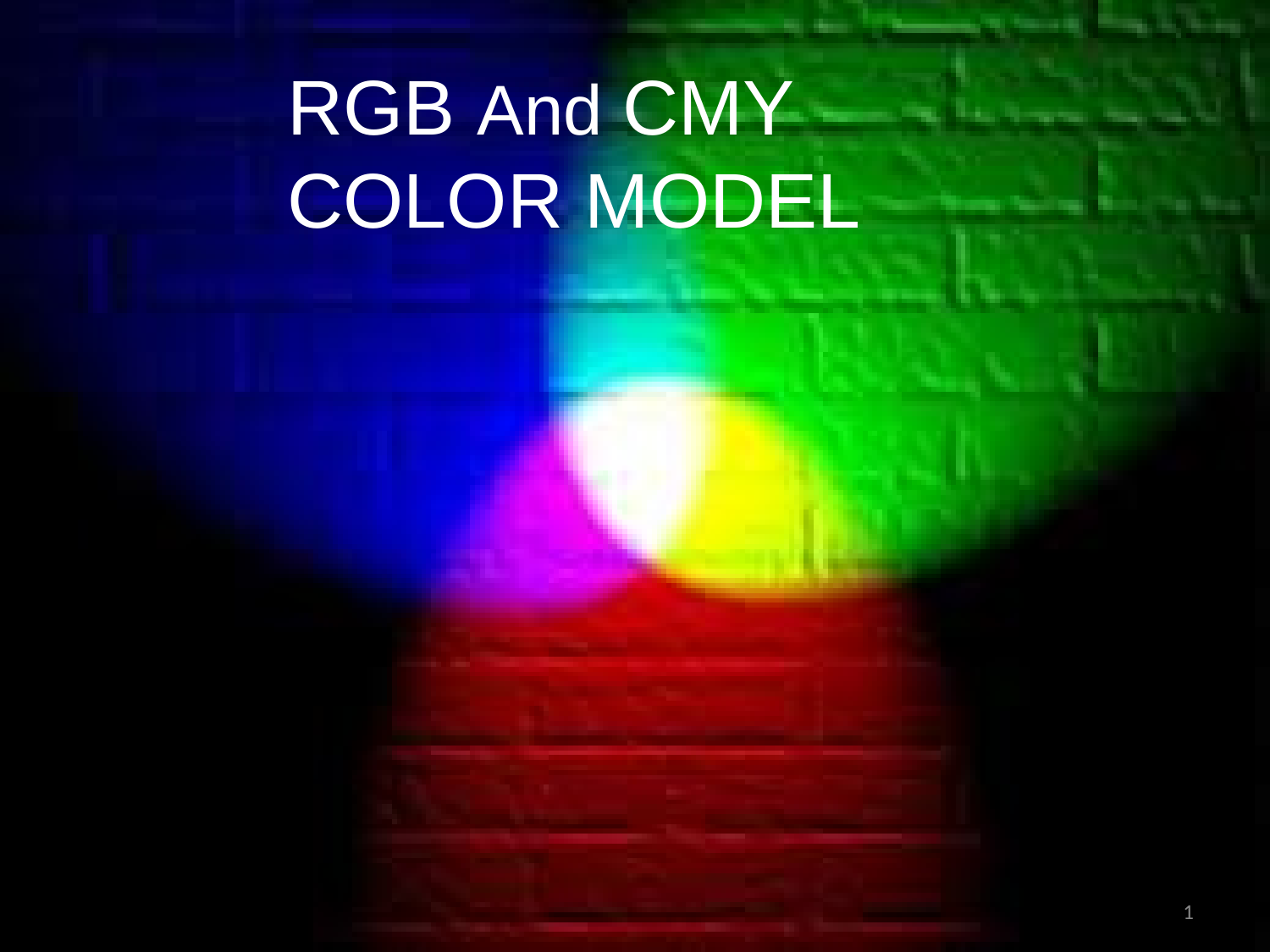

# RGB And CMY COLOR MODEL
1